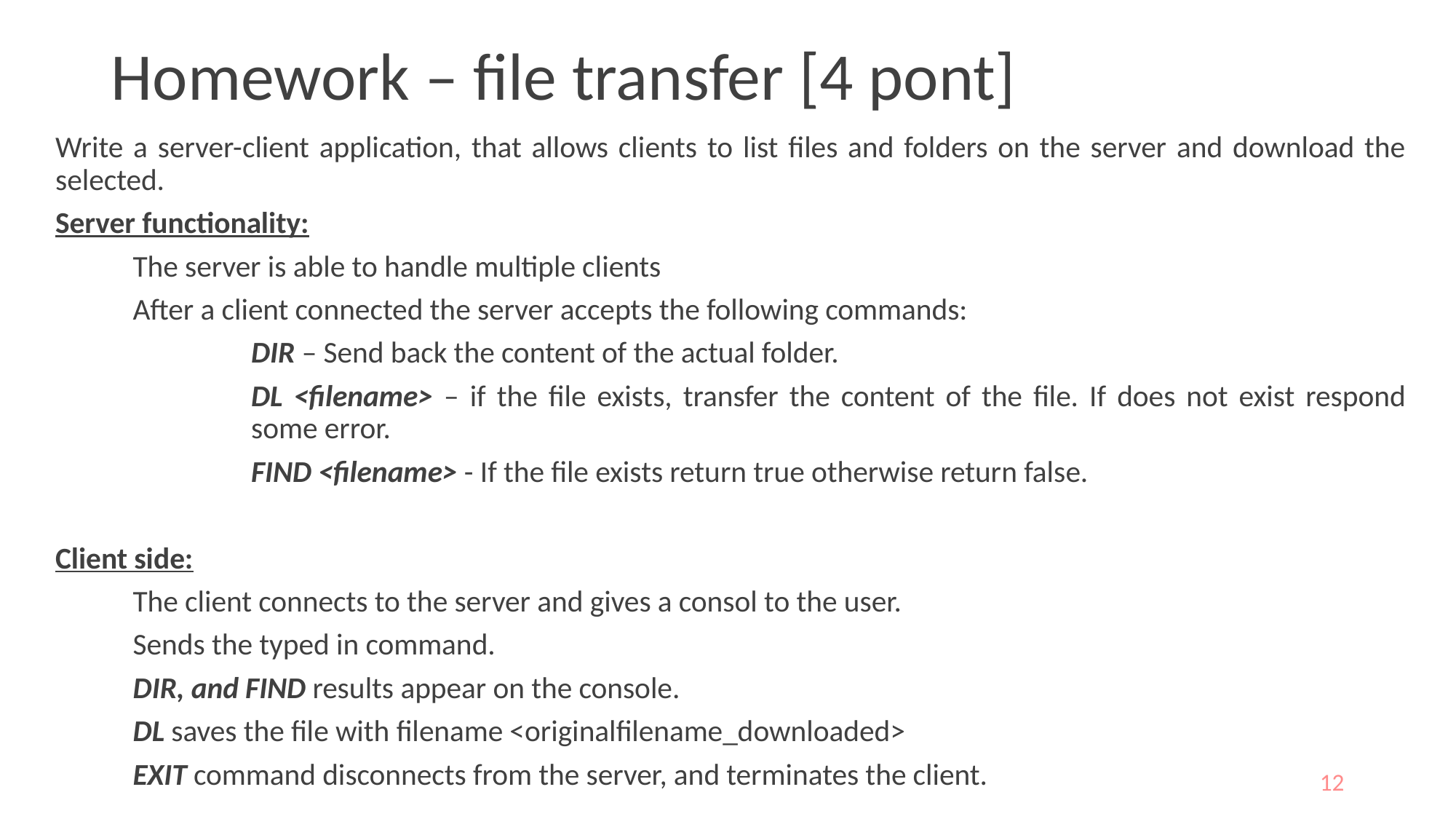

# Homework – file transfer [4 pont]
Write a server-client application, that allows clients to list files and folders on the server and download the selected.
Server functionality:
	The server is able to handle multiple clients
	After a client connected the server accepts the following commands:
	DIR – Send back the content of the actual folder.
	DL <filename> – if the file exists, transfer the content of the file. If does not exist respond some error.
		FIND <filename> - If the file exists return true otherwise return false.

Client side:
	The client connects to the server and gives a consol to the user.
	Sends the typed in command.
		DIR, and FIND results appear on the console.
		DL saves the file with filename <originalfilename_downloaded>
	EXIT command disconnects from the server, and terminates the client.
12